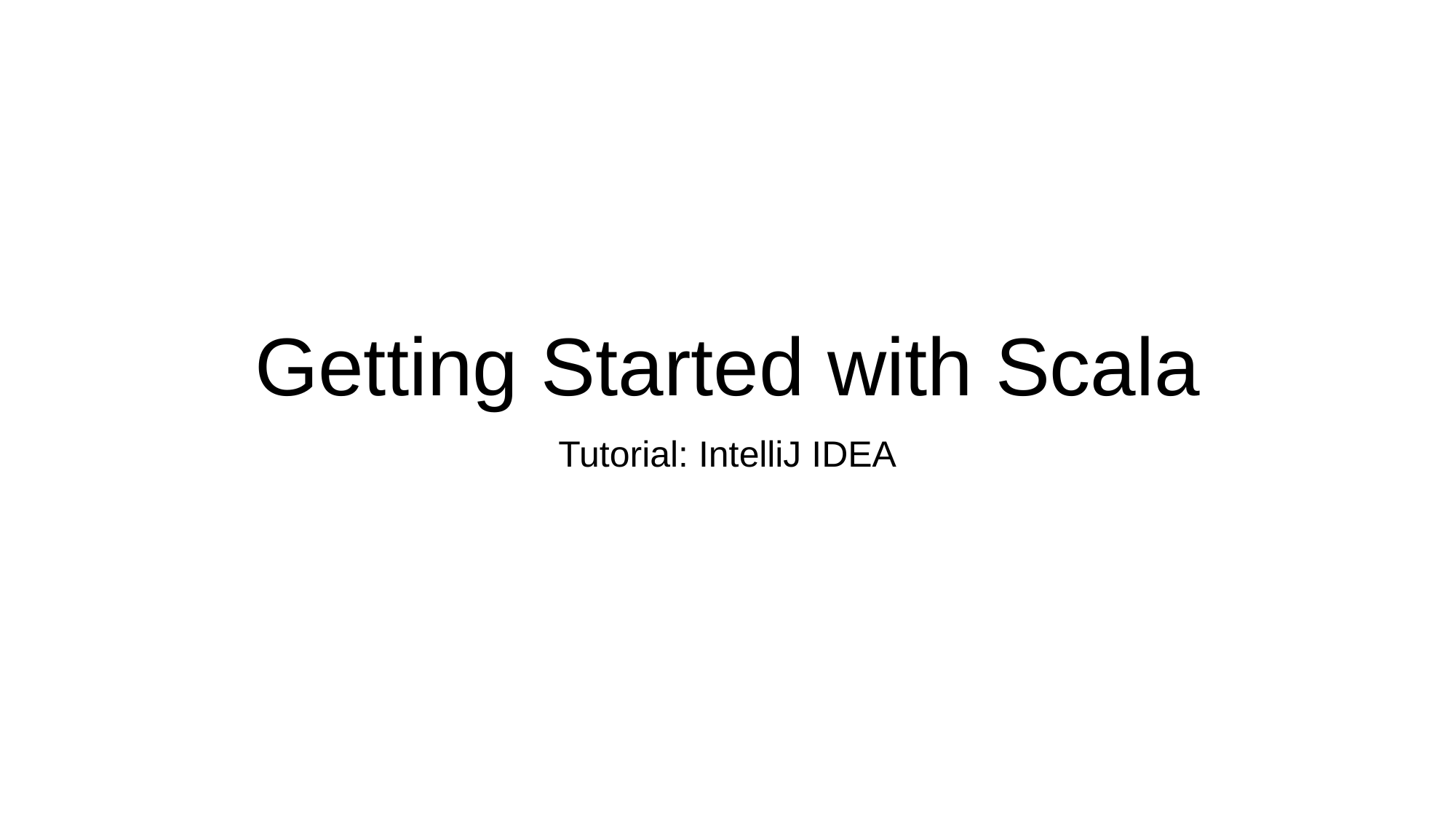

# Getting Started with Scala
Tutorial: IntelliJ IDEA